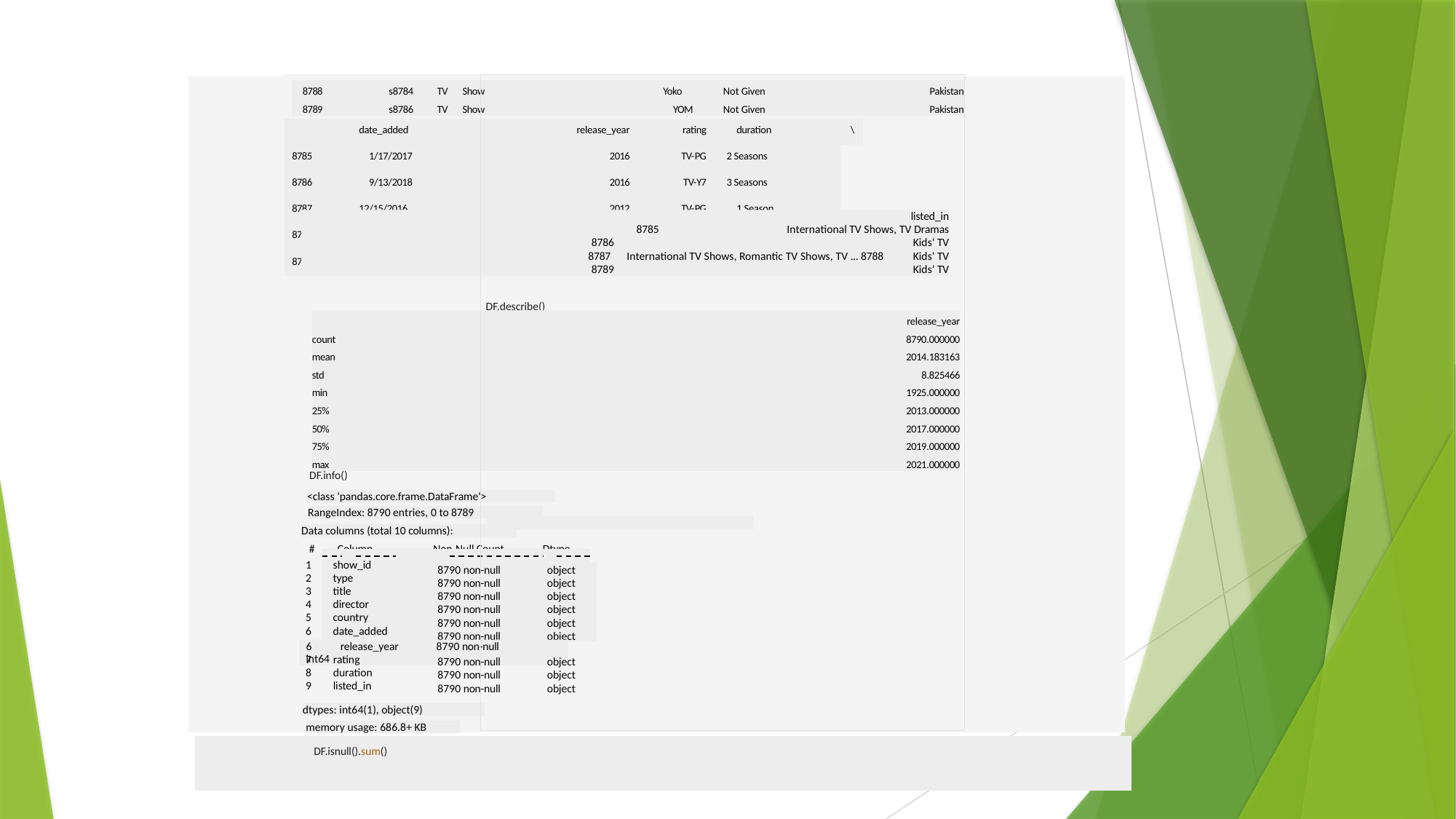

|  |  |  |  |  |  |  |  |
| --- | --- | --- | --- | --- | --- | --- | --- |
|  | 8788 | s8784 | TV | Show | Yoko | Not Given | Pakistan |
|  | 8789 | s8786 | TV | Show | YOM | Not Given | Pakistan |

|  | date\_added | release\_year | rating | duration | \ |  |
| --- | --- | --- | --- | --- | --- | --- |
| 8785 | 1/17/2017 | 2016 | TV-PG | 2 Seasons |  |  |
| 8786 | 9/13/2018 | 2016 | TV-Y7 | 3 Seasons |  |  |
| 8787 | 12/15/2016 | 2012 | TV-PG | 1 Season |  |  |
| 8788 | 6/23/2018 | 2016 | TV-Y | 1 Season |  |  |
| 8789 | 06-07-2018 | 2016 | TV-Y7 | 1 Season |  |  |
listed_in
8785	International TV Shows, TV Dramas
8786	Kids' TV
 8787	International TV Shows, Romantic TV Shows, TV ... 8788		Kids' TV
8789	Kids' TV
DF.describe()
|  | release\_year |
| --- | --- |
| count | 8790.000000 |
| mean | 2014.183163 |
| std | 8.825466 |
| min | 1925.000000 |
| 25% | 2013.000000 |
| 50% | 2017.000000 |
| 75% | 2019.000000 |
| max | 2021.000000 |
DF.info()
<class 'pandas.core.frame.DataFrame'>
RangeIndex: 8790 entries, 0 to 8789

Data columns (total 10 columns):
#	Column	Non-Null Count	Dtype

show_id
type
title
director
country
date_added
8790 non-null	object
8790 non-null	object
8790 non-null	object
8790 non-null	object
8790 non-null	object
8790 non-null	object
6	release_year	8790 non-null	int64
rating
duration
listed_in
8790 non-null	object
8790 non-null	object
8790 non-null	object
dtypes: int64(1), object(9)
memory usage: 686.8+ KB

DF.isnull().sum()